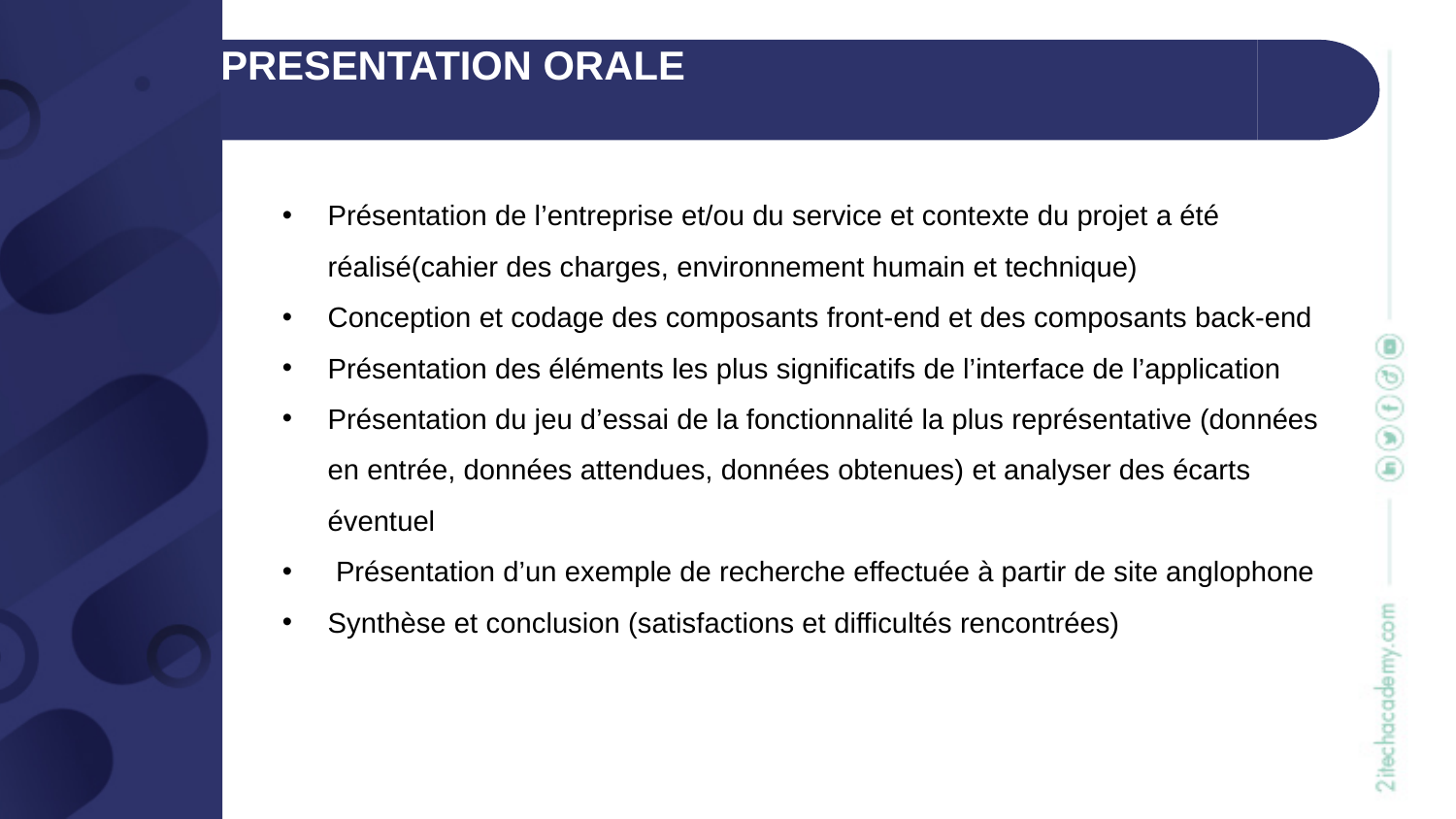

PRESENTATION ORALE

Présentation de l’entreprise et/ou du service et contexte du projet a été réalisé(cahier des charges, environnement humain et technique)
Conception et codage des composants front-end et des composants back-end
Présentation des éléments les plus significatifs de l’interface de l’application
Présentation du jeu d’essai de la fonctionnalité la plus représentative (données en entrée, données attendues, données obtenues) et analyser des écarts éventuel
 Présentation d’un exemple de recherche effectuée à partir de site anglophone
Synthèse et conclusion (satisfactions et difficultés rencontrées)